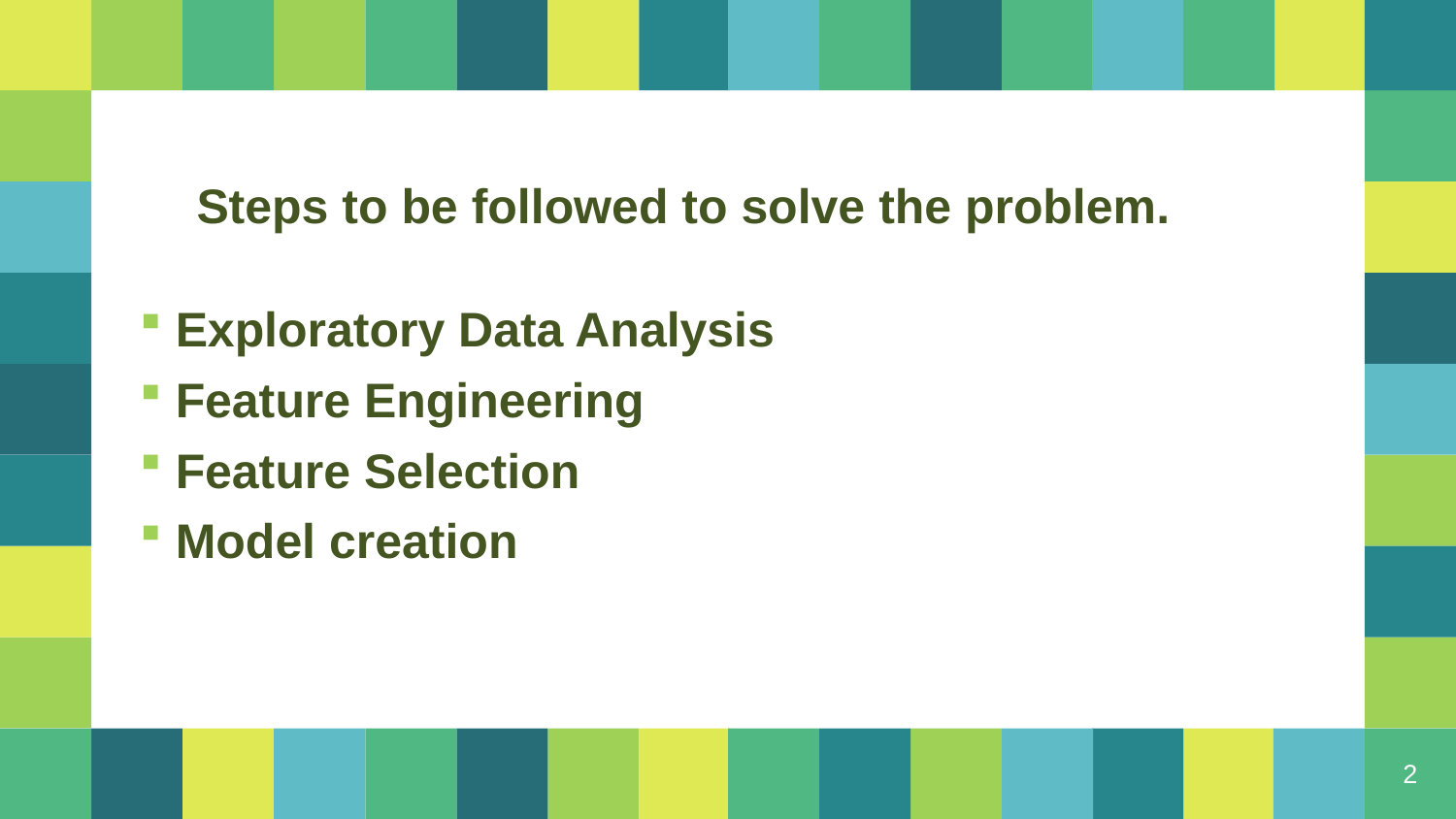

Steps to be followed to solve the problem.
 Exploratory Data Analysis
 Feature Engineering
 Feature Selection
 Model creation
2